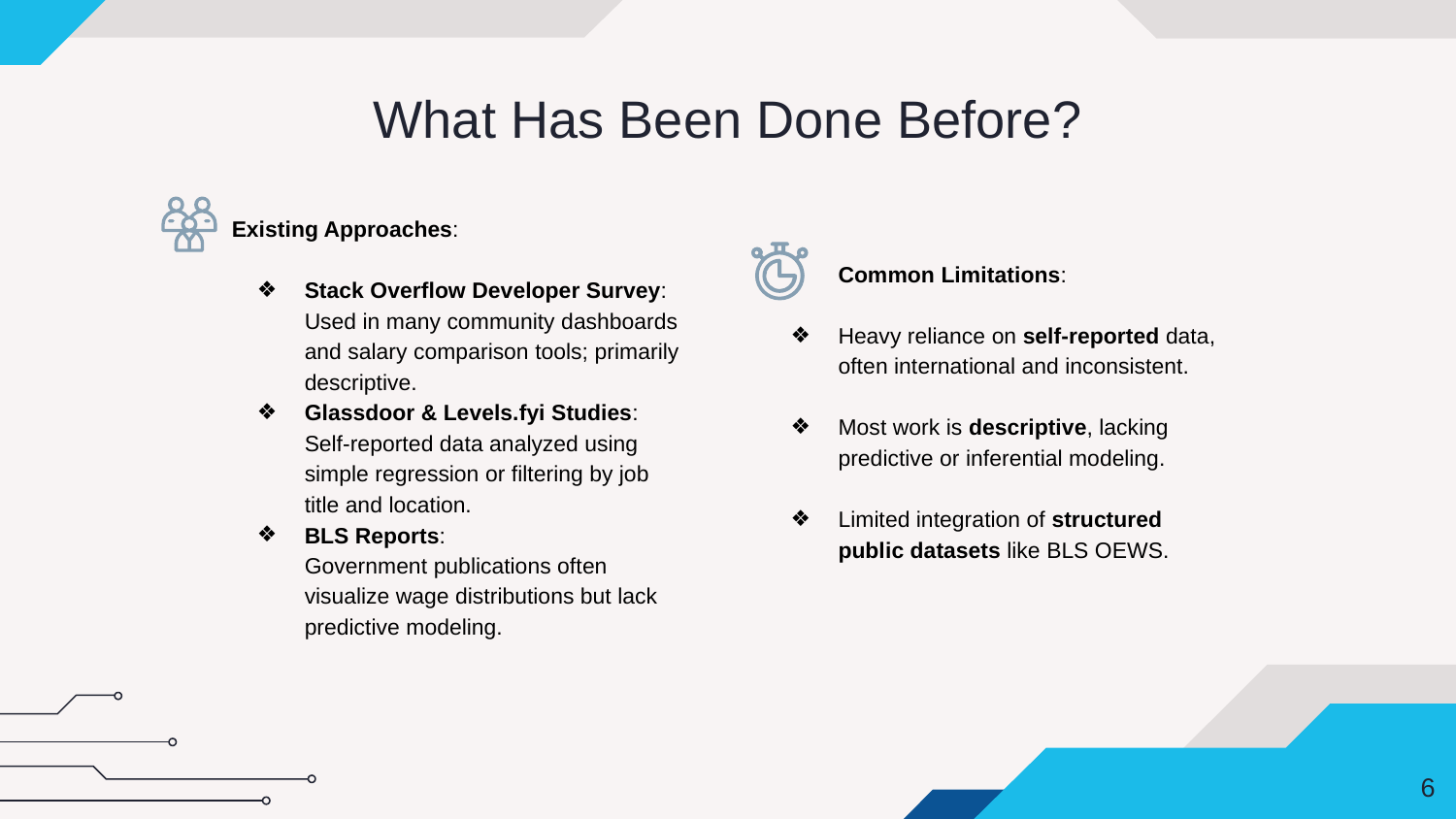

# What Has Been Done Before?

Existing Approaches:

Stack Overflow Developer Survey:
Used in many community dashboards and salary comparison tools; primarily descriptive.
Glassdoor & Levels.fyi Studies:
Self-reported data analyzed using simple regression or filtering by job title and location.
BLS Reports:
Government publications often visualize wage distributions but lack predictive modeling.

Common Limitations:

Heavy reliance on self-reported data, often international and inconsistent.
Most work is descriptive, lacking predictive or inferential modeling.
Limited integration of structured public datasets like BLS OEWS.

6